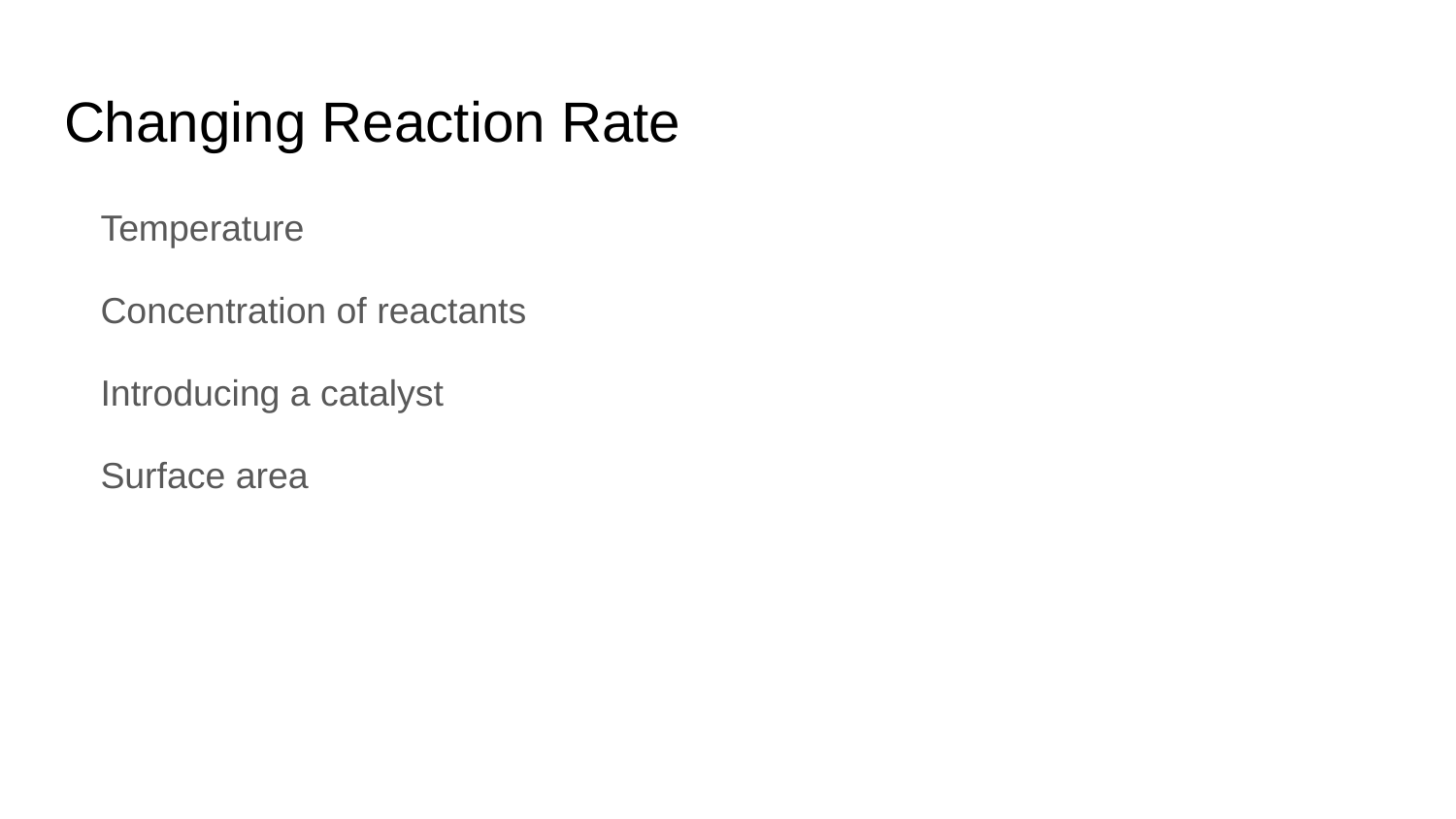

# Changing Reaction Rate
Temperature
Concentration of reactants
Introducing a catalyst
Surface area